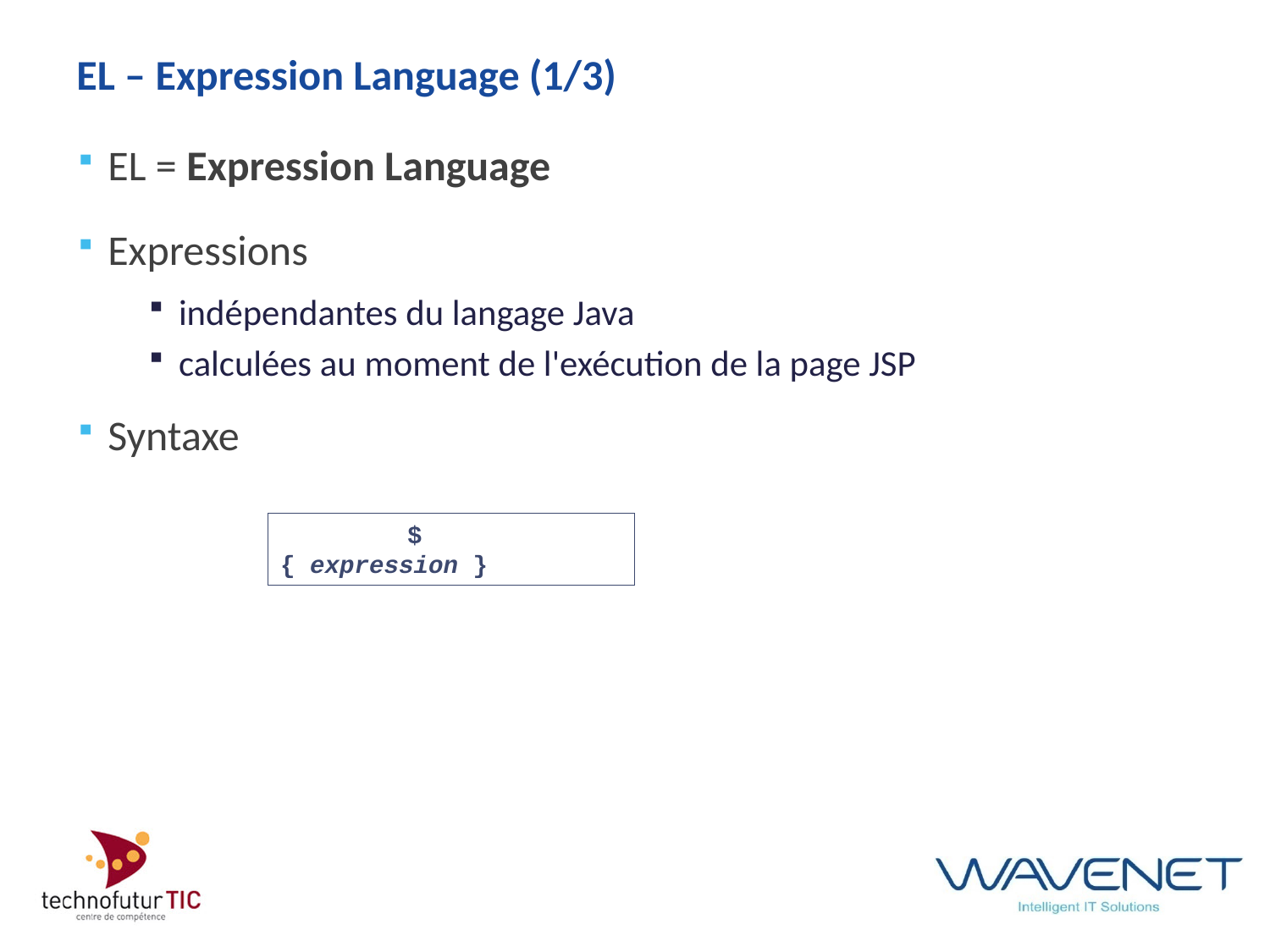

# EL – Expression Language (1/3)
EL = Expression Language
Expressions
indépendantes du langage Java
calculées au moment de l'exécution de la page JSP
Syntaxe
	${ expression }